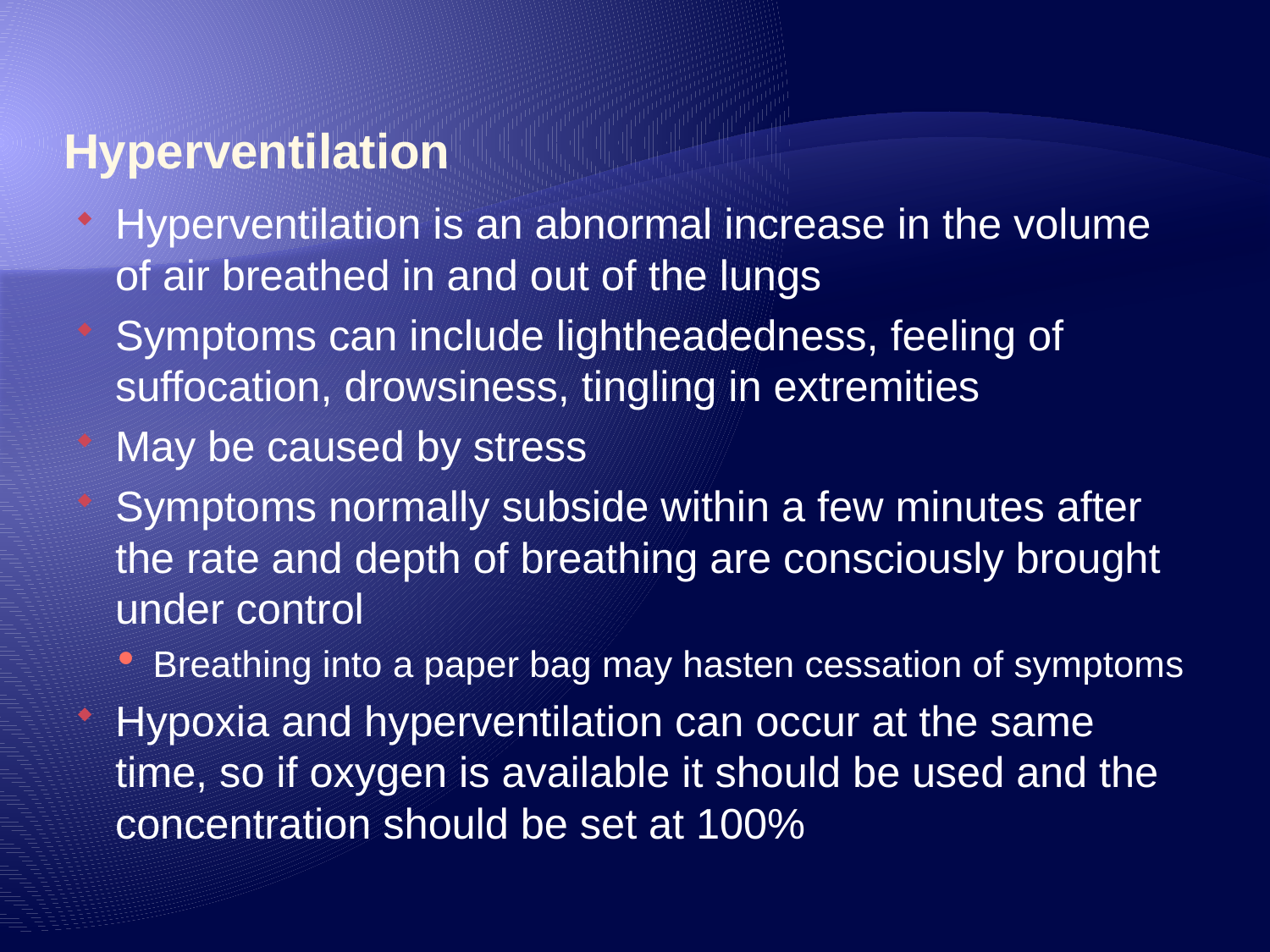

# Hyperventilation
Hyperventilation is an abnormal increase in the volume of air breathed in and out of the lungs
Symptoms can include lightheadedness, feeling of suffocation, drowsiness, tingling in extremities
May be caused by stress
Symptoms normally subside within a few minutes after the rate and depth of breathing are consciously brought under control
Breathing into a paper bag may hasten cessation of symptoms
Hypoxia and hyperventilation can occur at the same time, so if oxygen is available it should be used and the concentration should be set at 100%